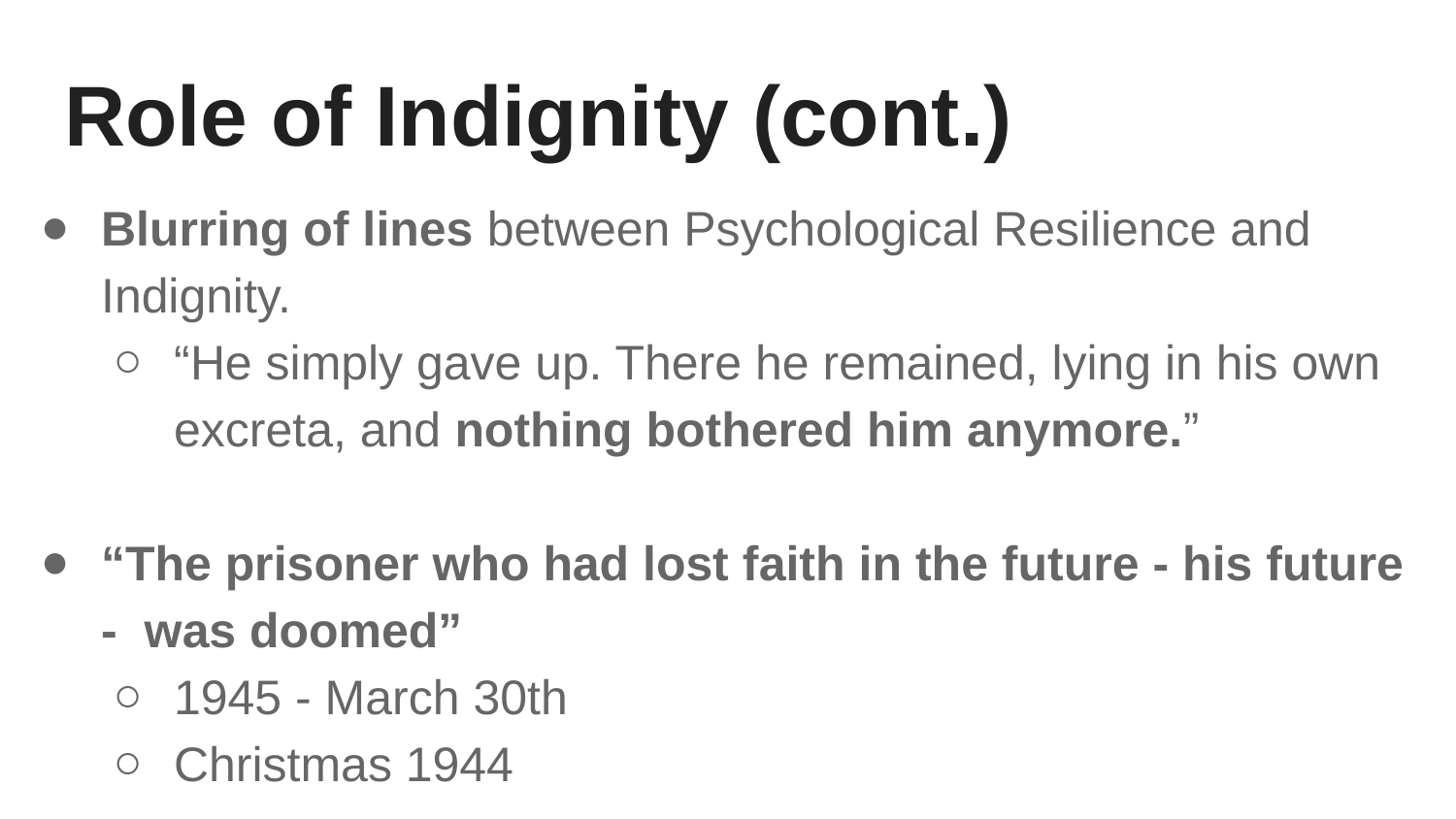

# Role of Indignity (cont.)
Blurring of lines between Psychological Resilience and Indignity.
“He simply gave up. There he remained, lying in his own excreta, and nothing bothered him anymore.”
“The prisoner who had lost faith in the future - his future -  was doomed”
1945 - March 30th
Christmas 1944